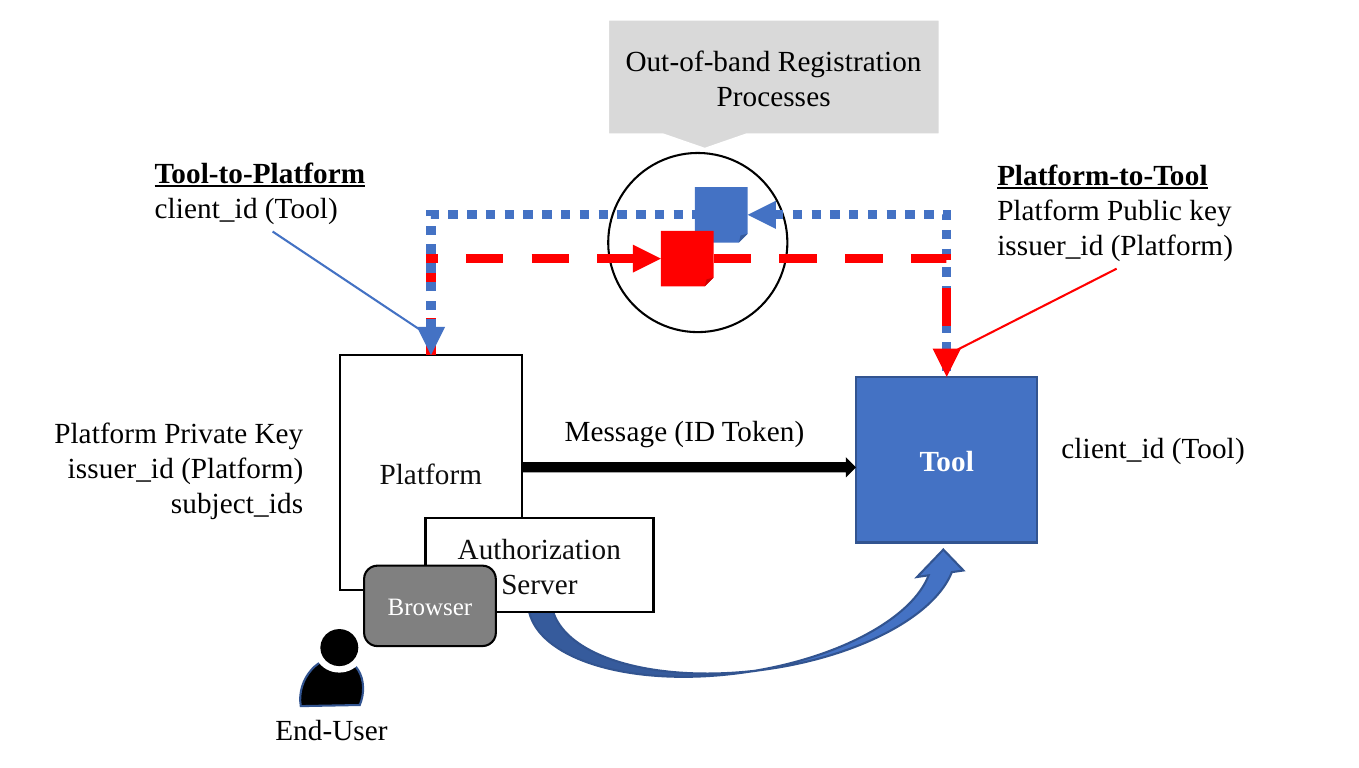

Out-of-band Registration Processes
Tool-to-Platform
client_id (Tool)
Platform-to-Tool
Platform Public key
issuer_id (Platform)

Platform
Tool

Message (ID Token)
Platform Private Key issuer_id (Platform)
subject_ids
client_id (Tool)

Authorization Server
Browser

End-User